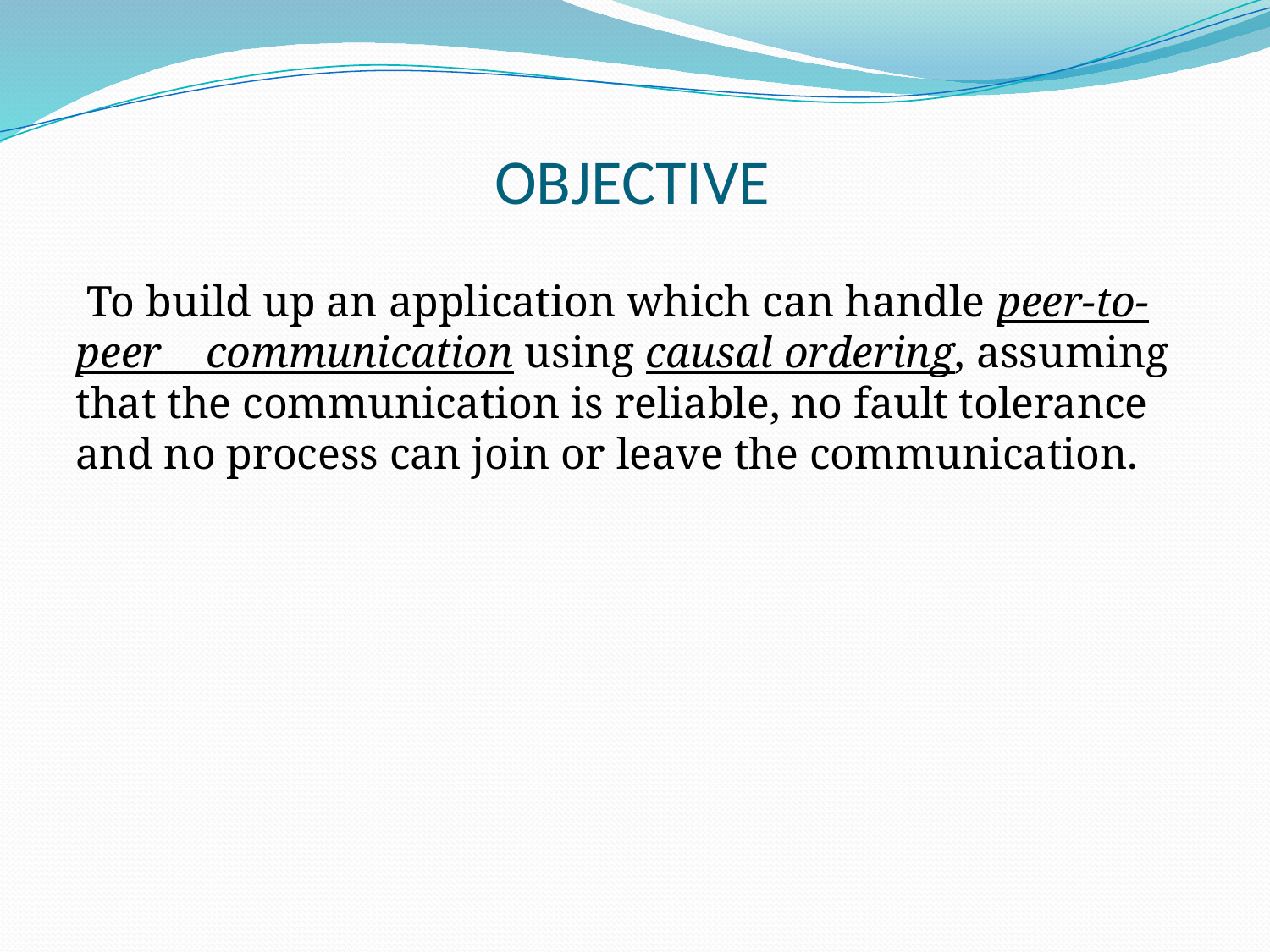

# OBJECTIVE
 To build up an application which can handle peer-to-peer    communication using causal ordering, assuming that the communication is reliable, no fault tolerance and no process can join or leave the communication.